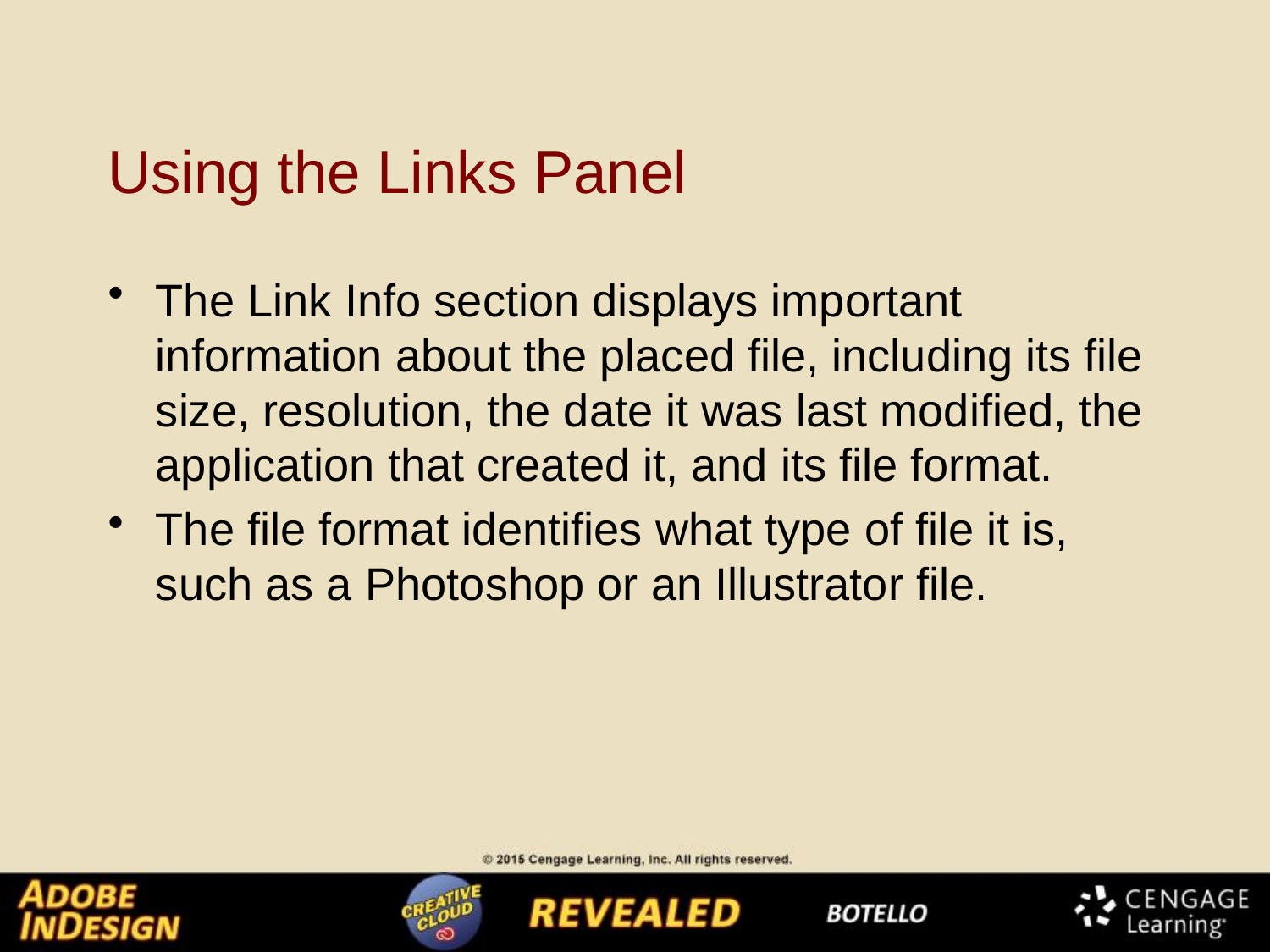

# Using the Links Panel
The Link Info section displays important information about the placed file, including its file size, resolution, the date it was last modified, the application that created it, and its file format.
The file format identifies what type of file it is, such as a Photoshop or an Illustrator file.